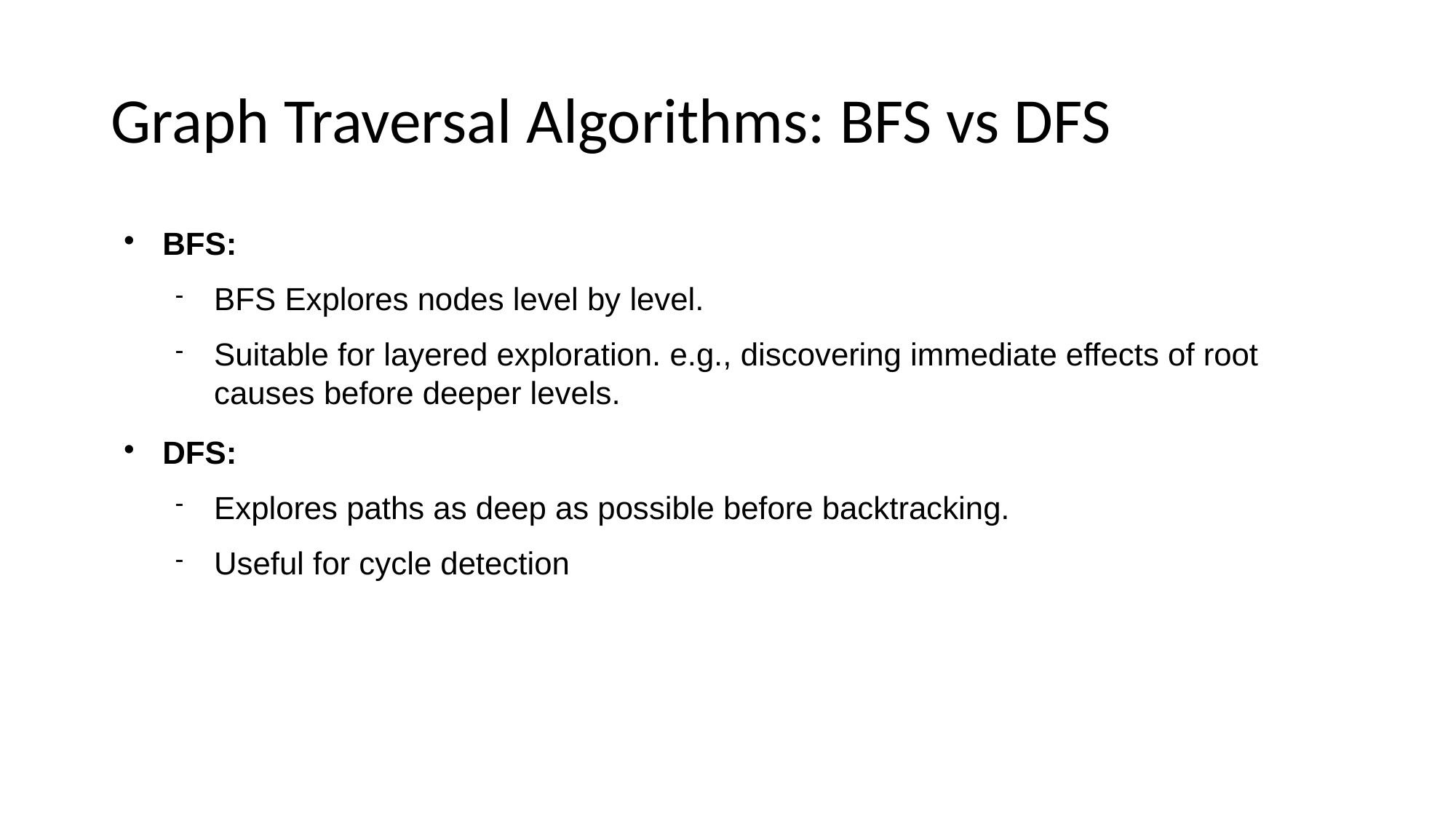

# Graph Traversal Algorithms: BFS vs DFS
BFS:
BFS Explores nodes level by level.
Suitable for layered exploration. e.g., discovering immediate effects of root causes before deeper levels.
DFS:
Explores paths as deep as possible before backtracking.
Useful for cycle detection